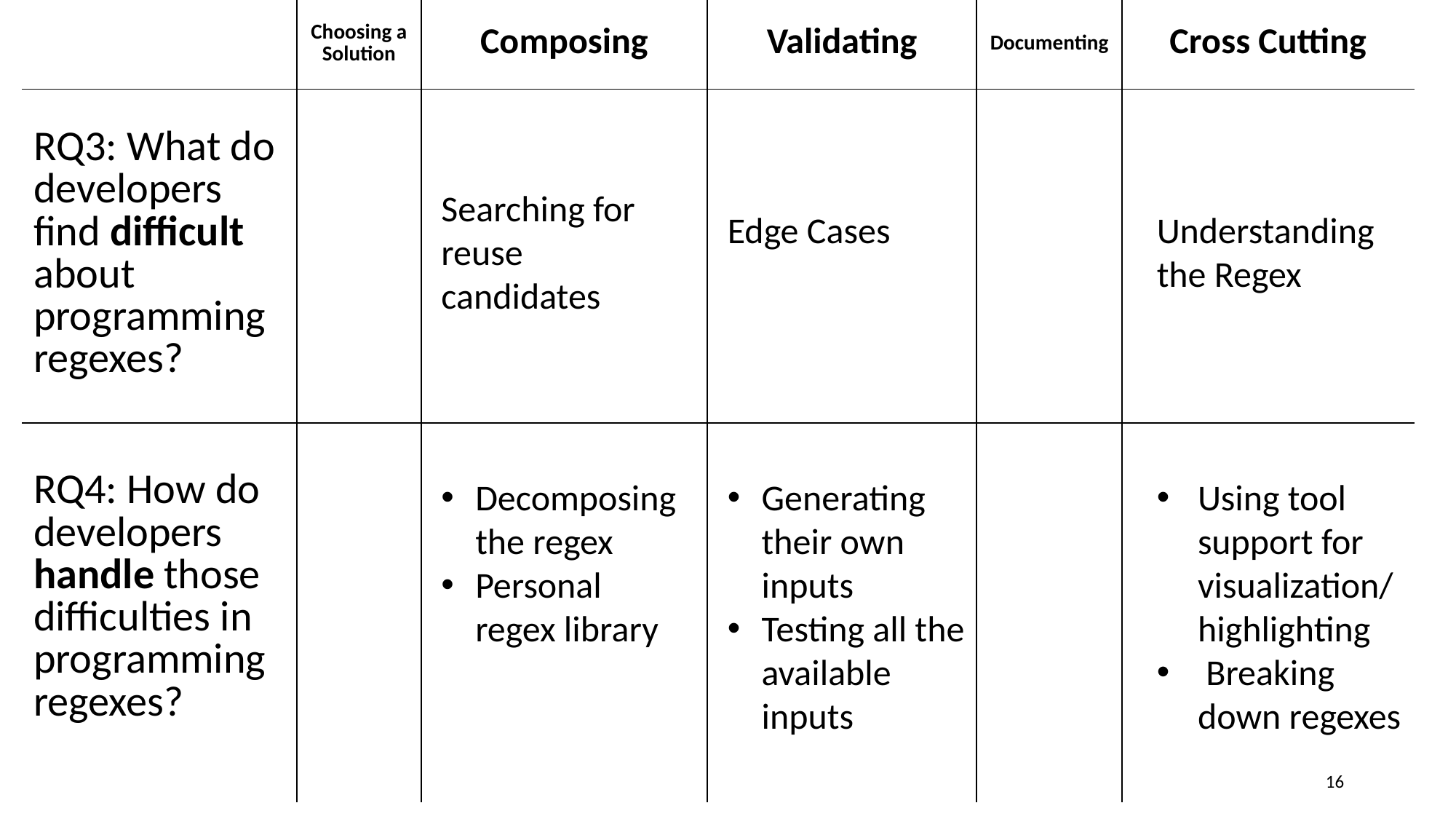

|  | Choosing a Solution | Composing | Validating | Documenting | Cross Cutting |
| --- | --- | --- | --- | --- | --- |
| RQ3: What do developers find difficult about programming regexes? |  |  |  |  |  |
| RQ4: How do developers handle those difficulties in programming regexes? |  |  |  |  |  |
Searching for reuse candidates
Edge Cases
Understanding the Regex
Decomposing the regex
Personal regex library
Generating their own inputs
Testing all the available inputs
Using tool support for visualization/ highlighting
 Breaking down regexes
16